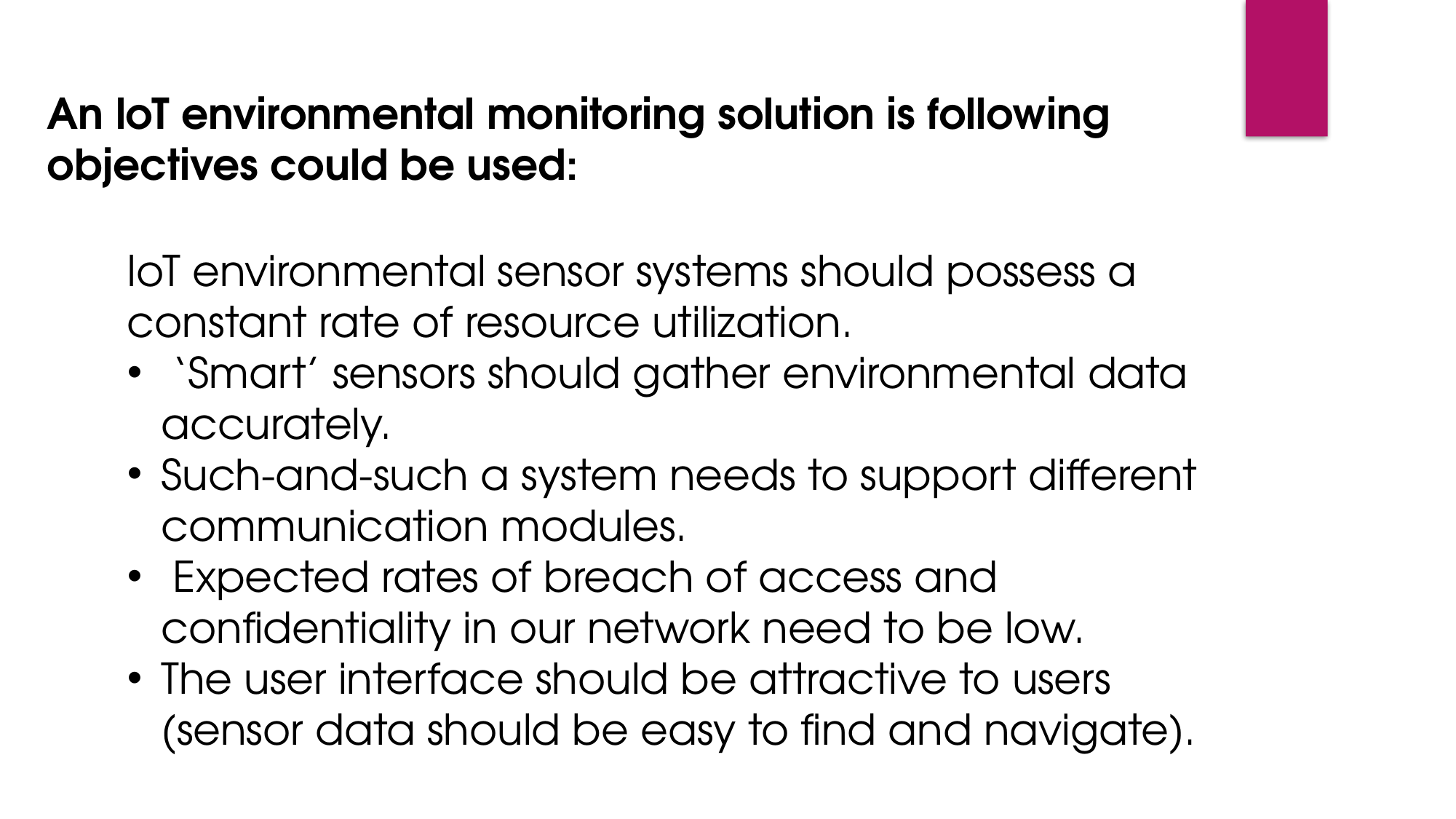

An loT environmental monitoring solution is following objectives could be used:
IoT environmental sensor systems should possess a constant rate of resource utilization.
 ‘Smart’ sensors should gather environmental data accurately.
Such-and-such a system needs to support different communication modules.
 Expected rates of breach of access and confidentiality in our network need to be low.
The user interface should be attractive to users (sensor data should be easy to find and navigate).